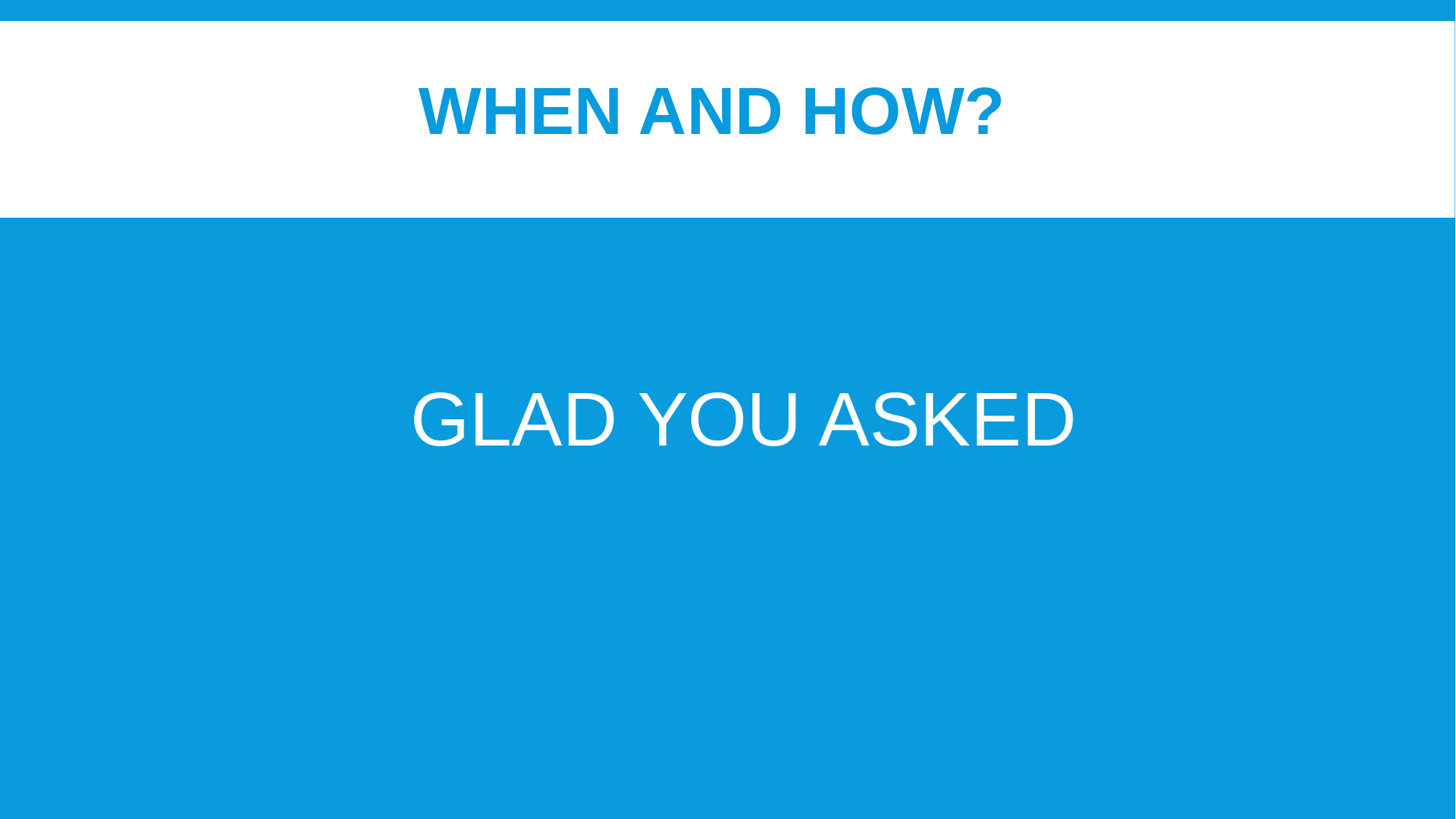

# WHEN AND HOW?
GLAD YOU ASKED